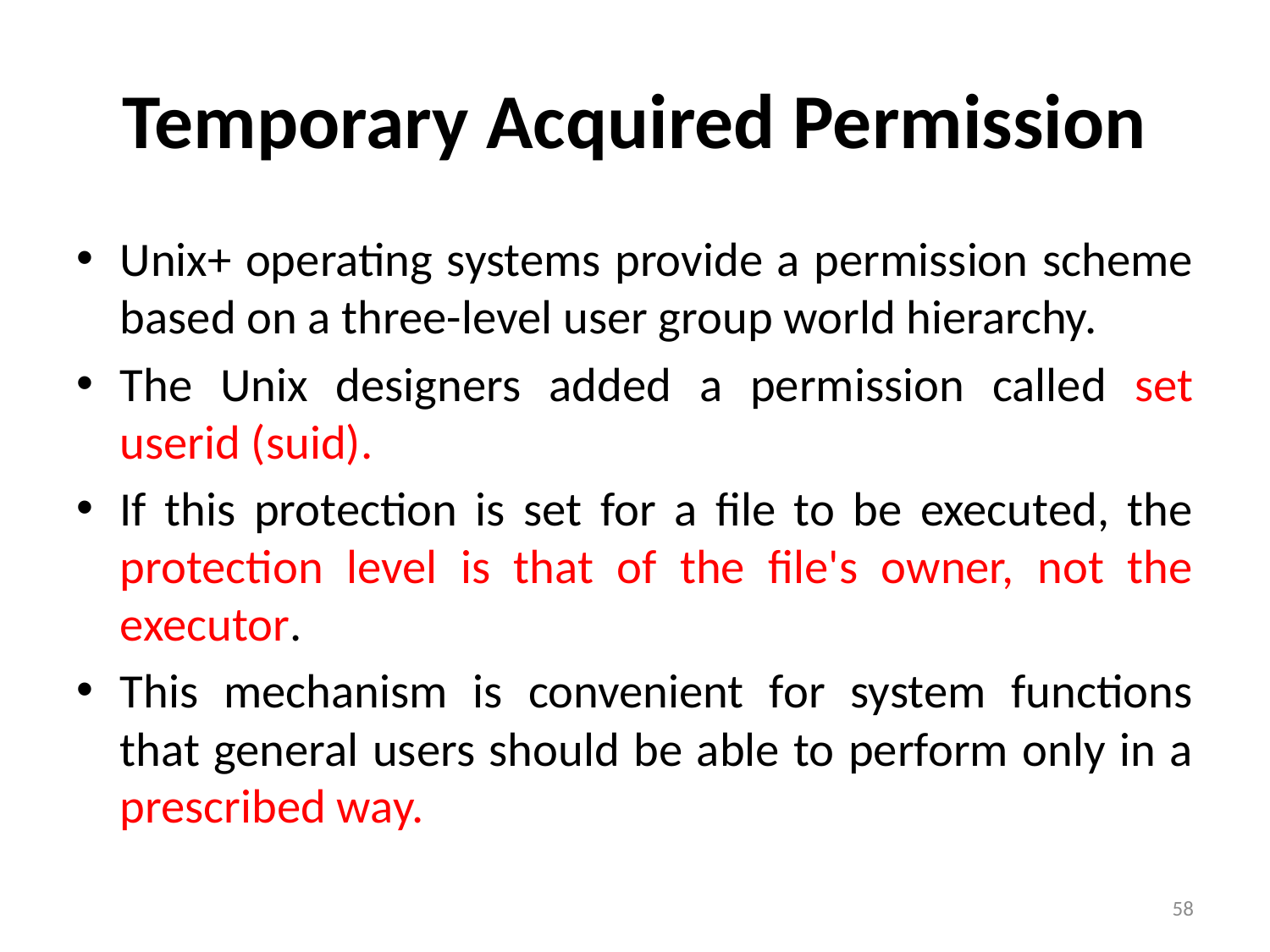

# Temporary Acquired Permission
Unix+ operating systems provide a permission scheme based on a three-level user group world hierarchy.
The Unix designers added a permission called set userid (suid).
If this protection is set for a file to be executed, the protection level is that of the file's owner, not the executor.
This mechanism is convenient for system functions that general users should be able to perform only in a prescribed way.
58